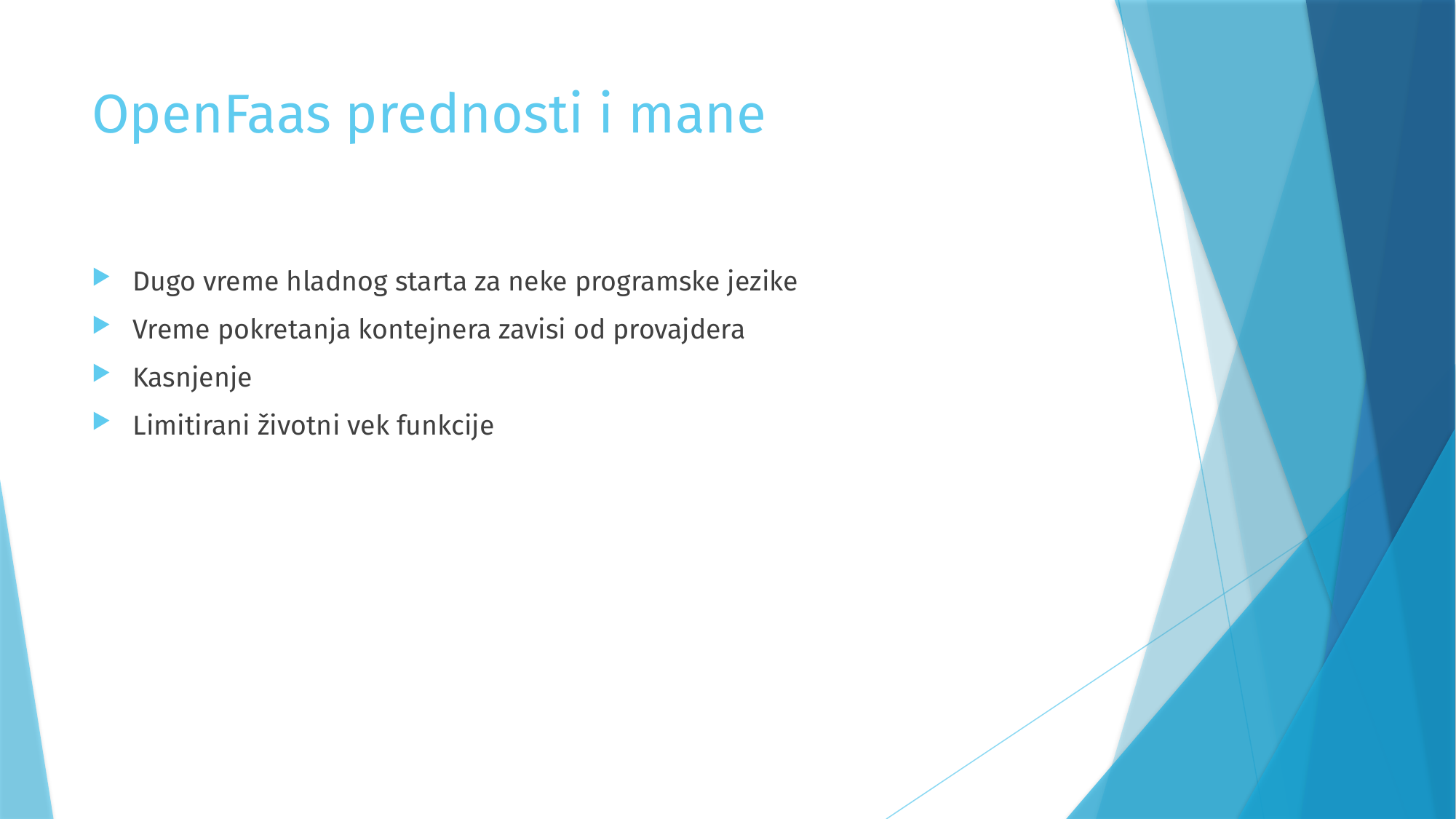

# OpenFaas prednosti i mane
Dugo vreme hladnog starta za neke programske jezike
Vreme pokretanja kontejnera zavisi od provajdera
Kasnjenje
Limitirani životni vek funkcije